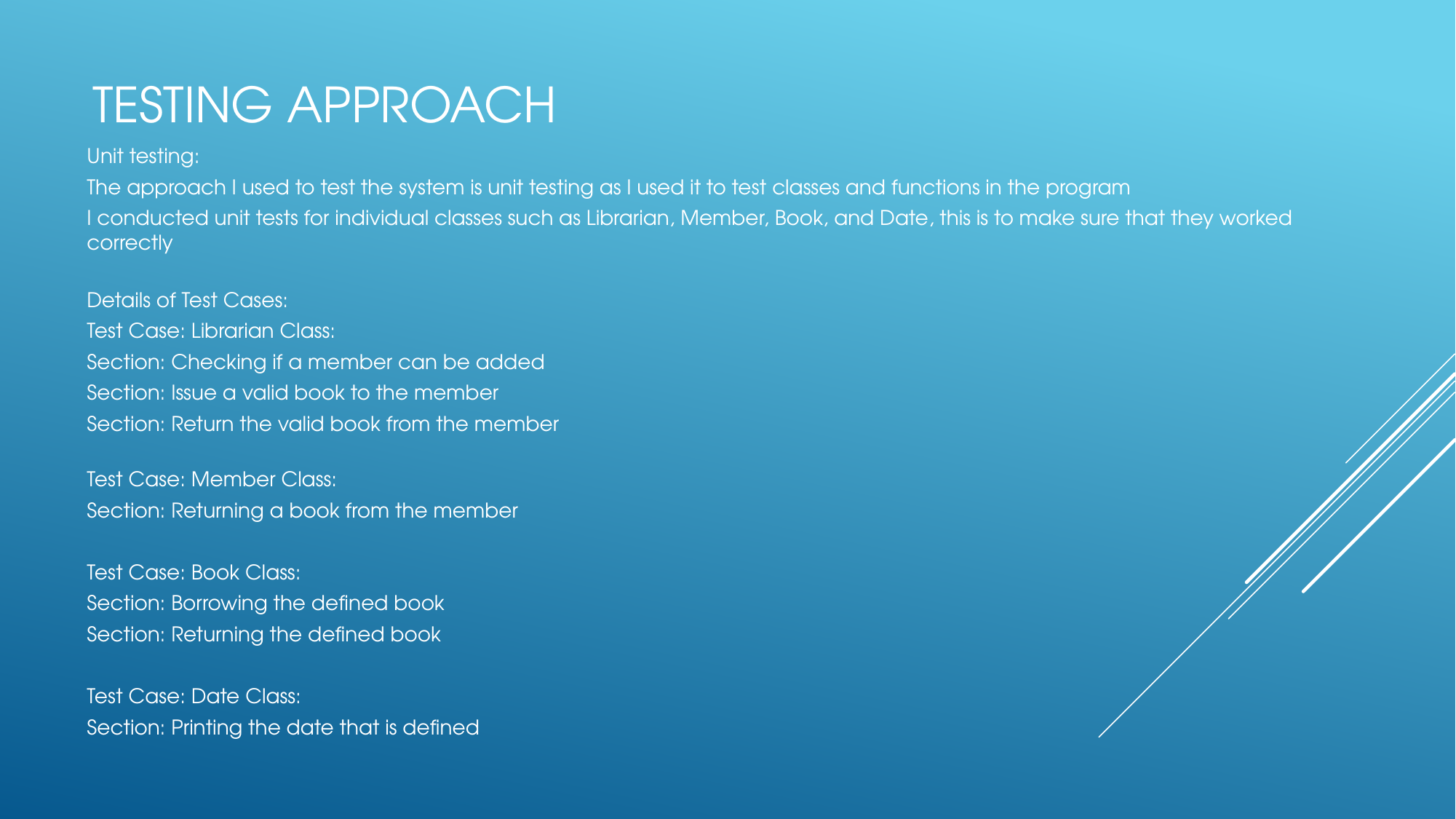

# Testing approach
Unit testing:
The approach I used to test the system is unit testing as I used it to test classes and functions in the program
I conducted unit tests for individual classes such as Librarian, Member, Book, and Date, this is to make sure that they worked correctly

Details of Test Cases:
Test Case: Librarian Class:
Section: Checking if a member can be added
Section: Issue a valid book to the member
Section: Return the valid book from the member
Test Case: Member Class:
Section: Returning a book from the member

Test Case: Book Class:
Section: Borrowing the defined book
Section: Returning the defined book

Test Case: Date Class:
Section: Printing the date that is defined